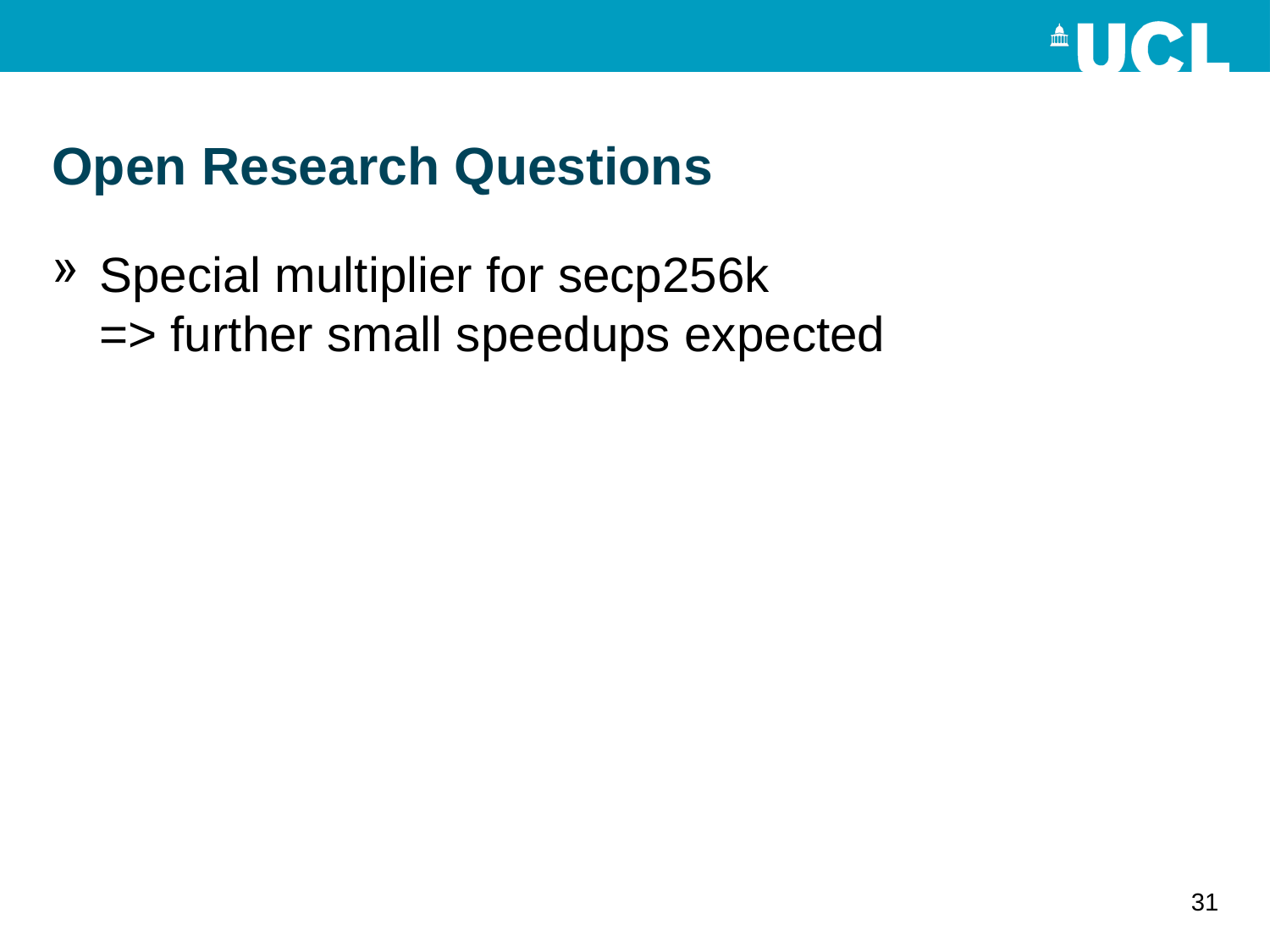

# Open Research Questions
Special multiplier for secp256k
=> further small speedups expected
31